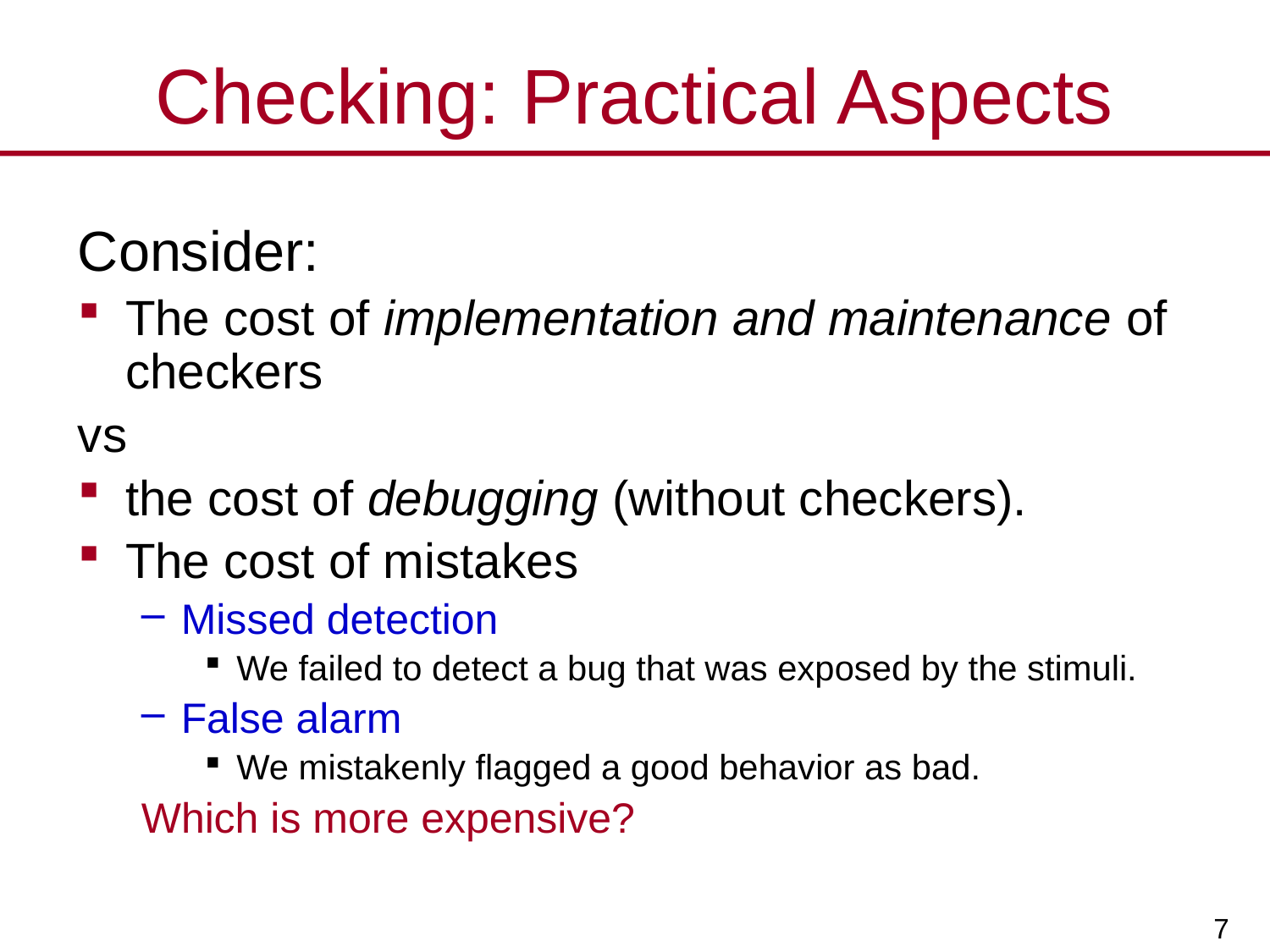

# Checking: Practical Aspects
Consider:
The cost of implementation and maintenance of checkers
vs
the cost of debugging (without checkers).
The cost of mistakes
Missed detection
We failed to detect a bug that was exposed by the stimuli.
False alarm
We mistakenly flagged a good behavior as bad.
Which is more expensive?